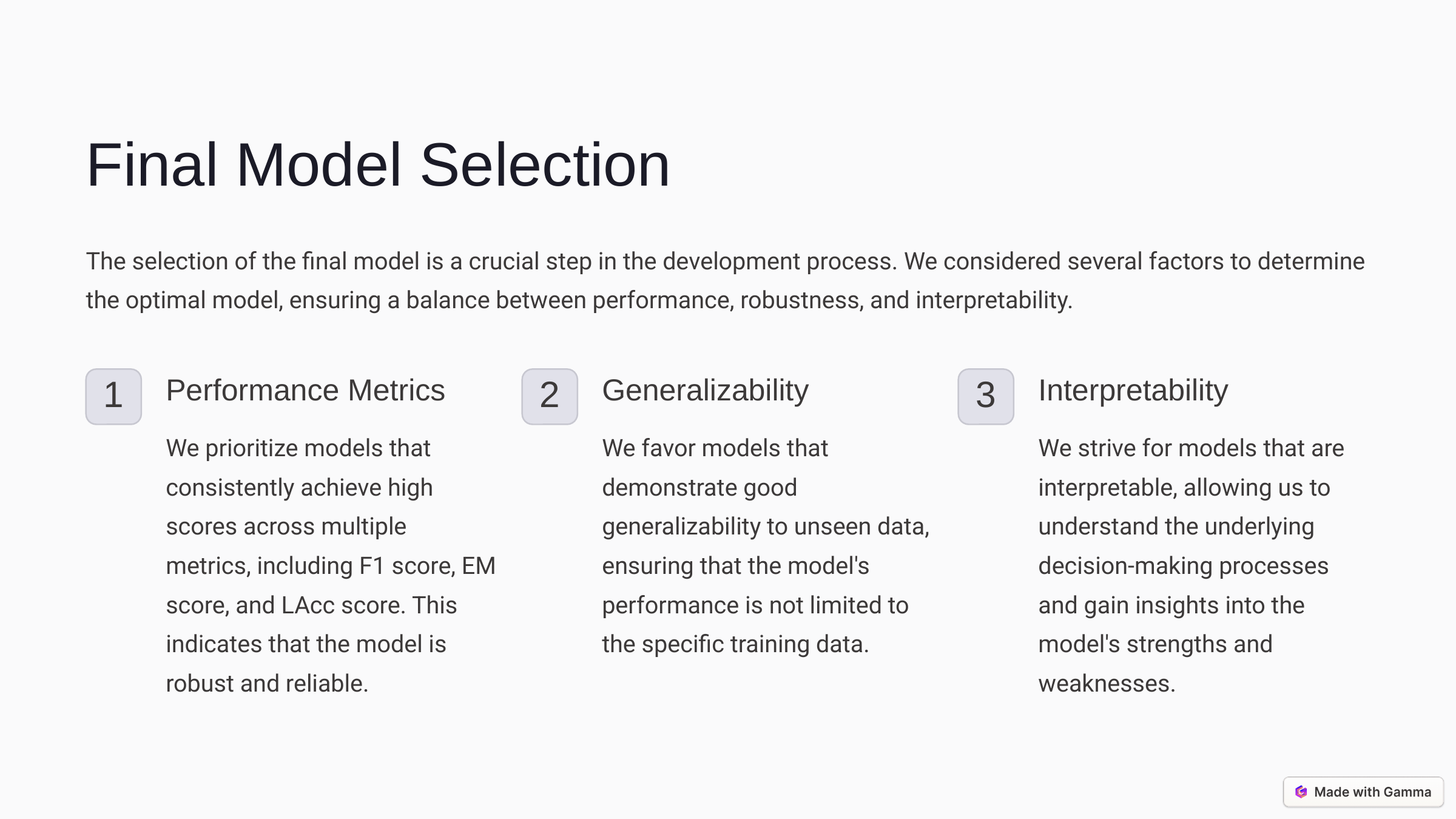

Final Model Selection
The selection of the final model is a crucial step in the development process. We considered several factors to determine the optimal model, ensuring a balance between performance, robustness, and interpretability.

Performance Metrics

Generalizability

Interpretability
1
2
3
We prioritize models that consistently achieve high scores across multiple metrics, including F1 score, EM score, and LAcc score. This indicates that the model is robust and reliable.
We favor models that demonstrate good generalizability to unseen data, ensuring that the model's performance is not limited to the specific training data.
We strive for models that are interpretable, allowing us to understand the underlying decision-making processes and gain insights into the model's strengths and weaknesses.